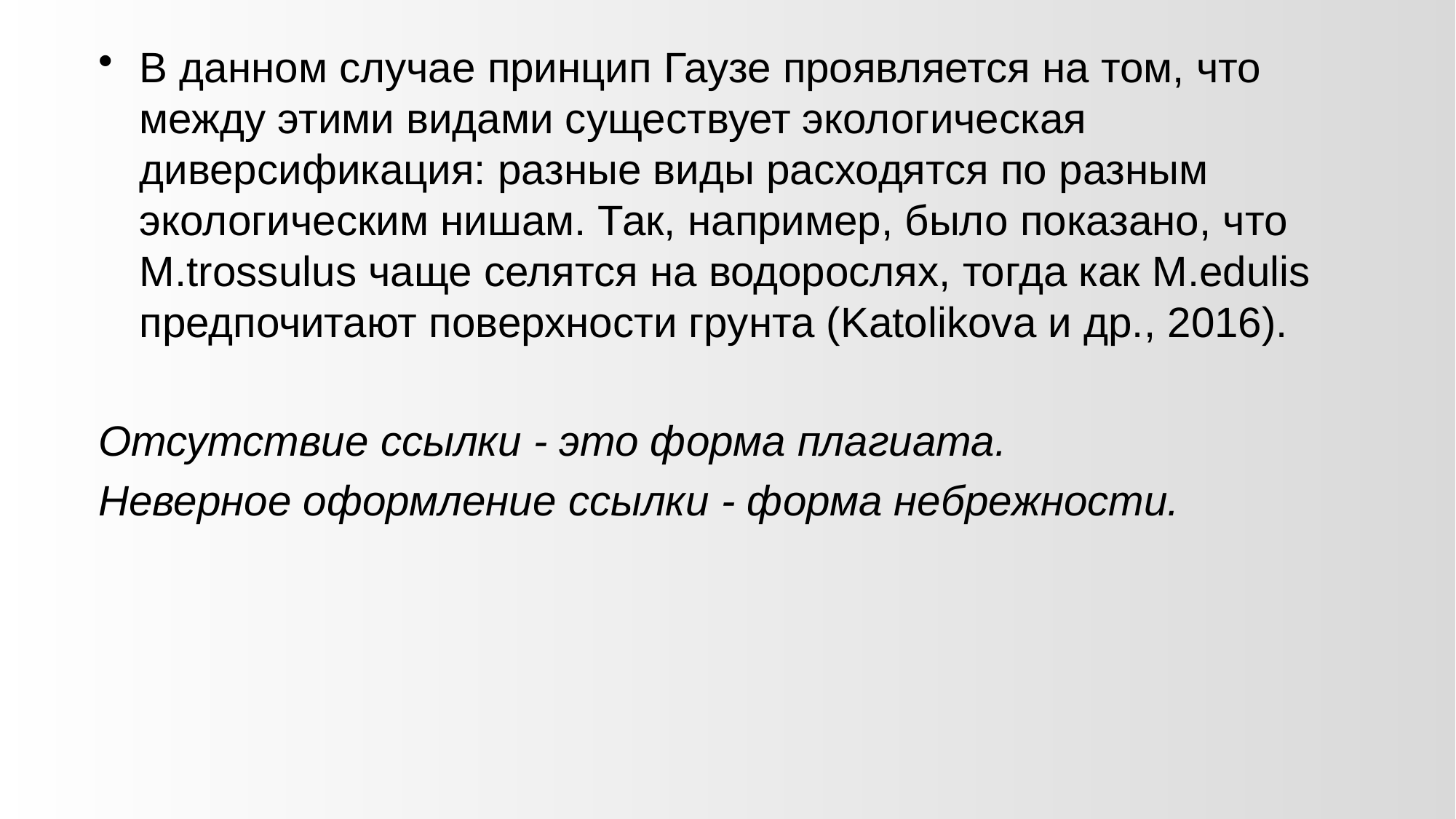

В данном случае принцип Гаузе проявляется на том, что между этими видами существует экологическая диверсификация: разные виды расходятся по разным экологическим нишам. Так, например, было показано, что M.trossulus чаще селятся на водорослях, тогда как M.edulis предпочитают поверхности грунта (Katolikova и др., 2016).

Отсутствие ссылки - это форма плагиата.
Неверное оформление ссылки - форма небрежности.